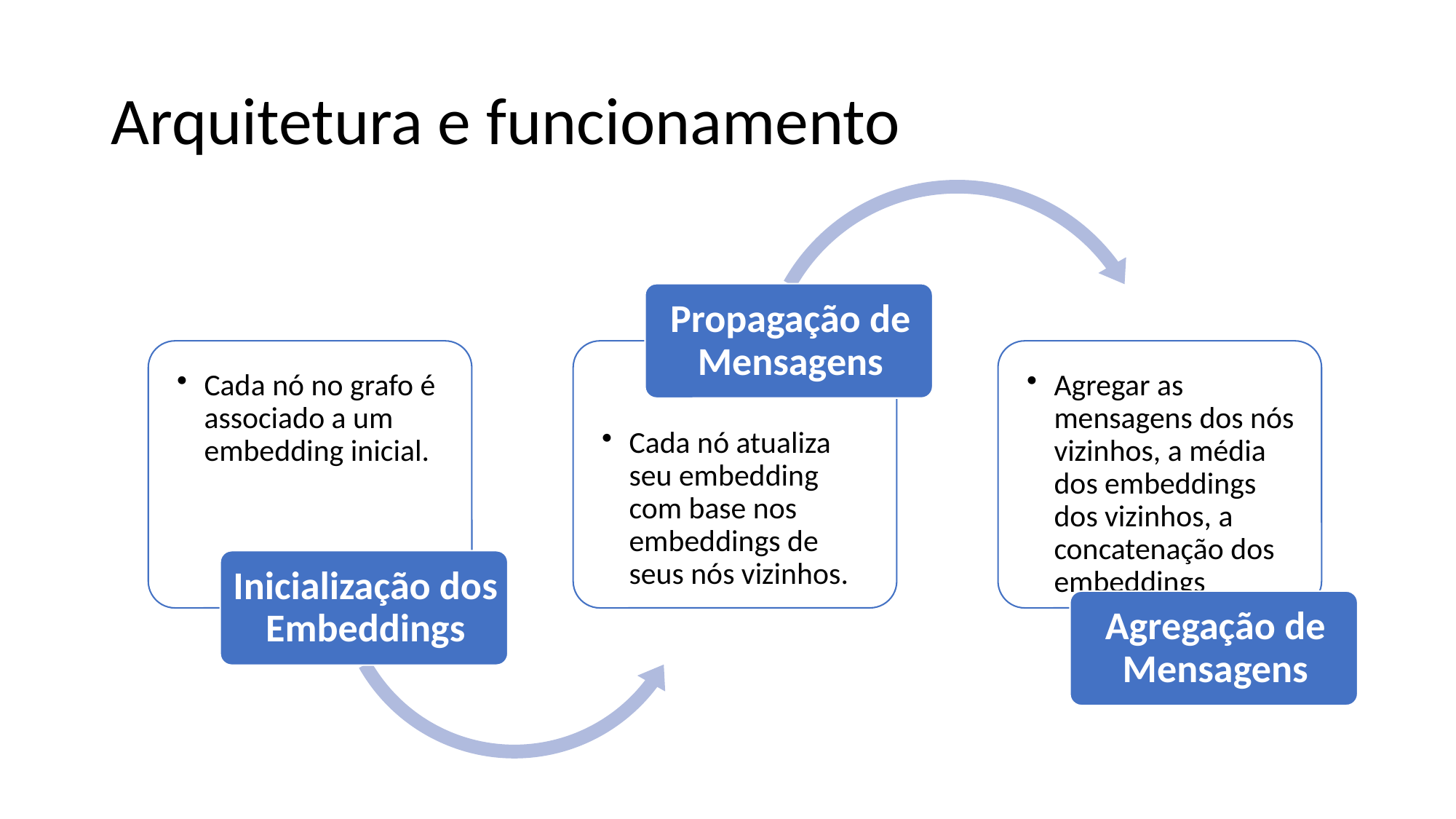

# Arquitetura e funcionamento
Cada nó no grafo é associado a um embedding inicial.
Inicialização dos Embeddings
Cada nó atualiza seu embedding com base nos embeddings de seus nós vizinhos.
Propagação de Mensagens
Agregar as mensagens dos nós vizinhos, a média dos embeddings dos vizinhos, a concatenação dos embeddings
Agregação de Mensagens